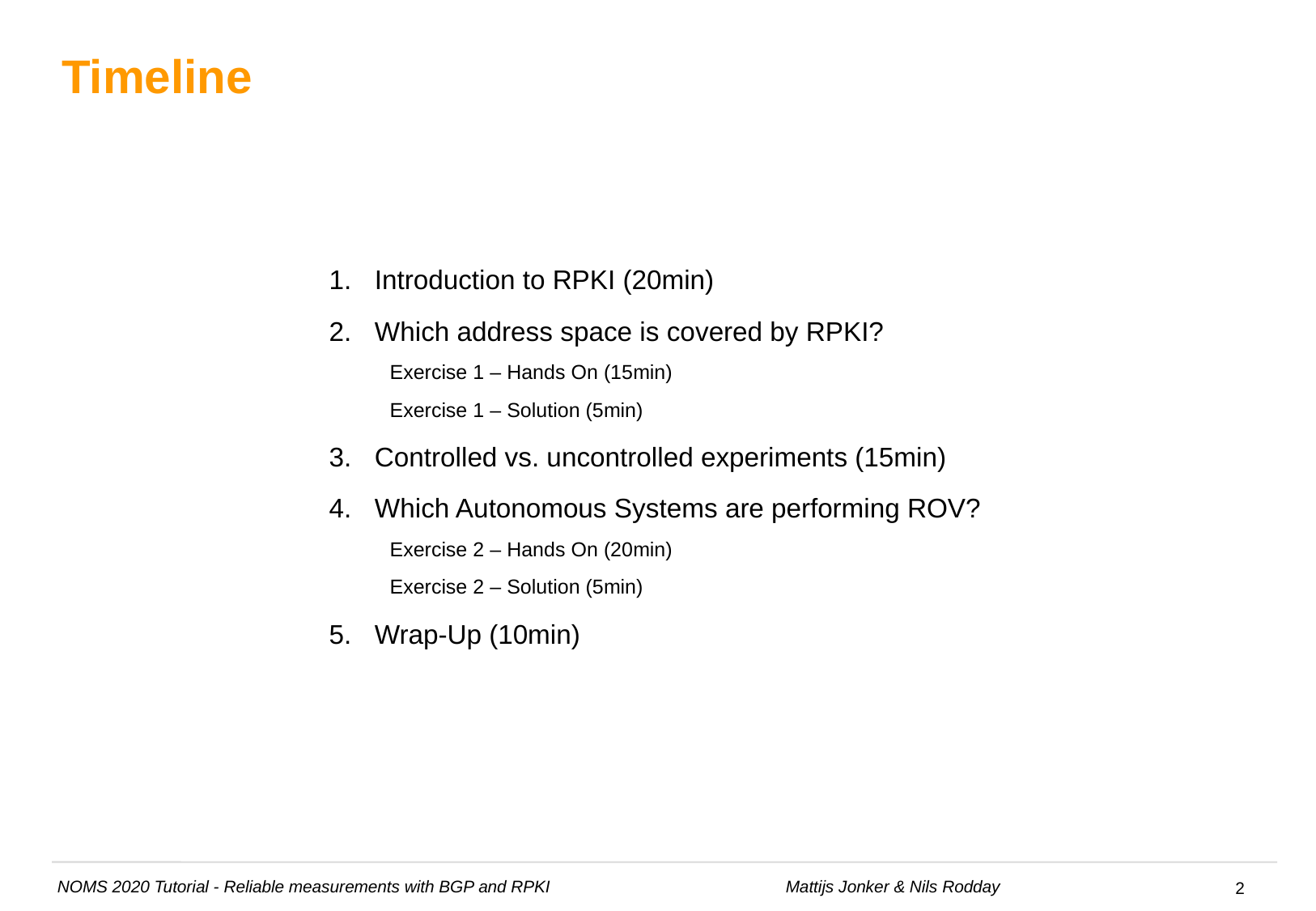

# Timeline
Introduction to RPKI (20min)
Which address space is covered by RPKI?
Exercise 1 – Hands On (15min)
Exercise 1 – Solution (5min)
Controlled vs. uncontrolled experiments (15min)
Which Autonomous Systems are performing ROV?
Exercise 2 – Hands On (20min)
Exercise 2 – Solution (5min)
Wrap-Up (10min)